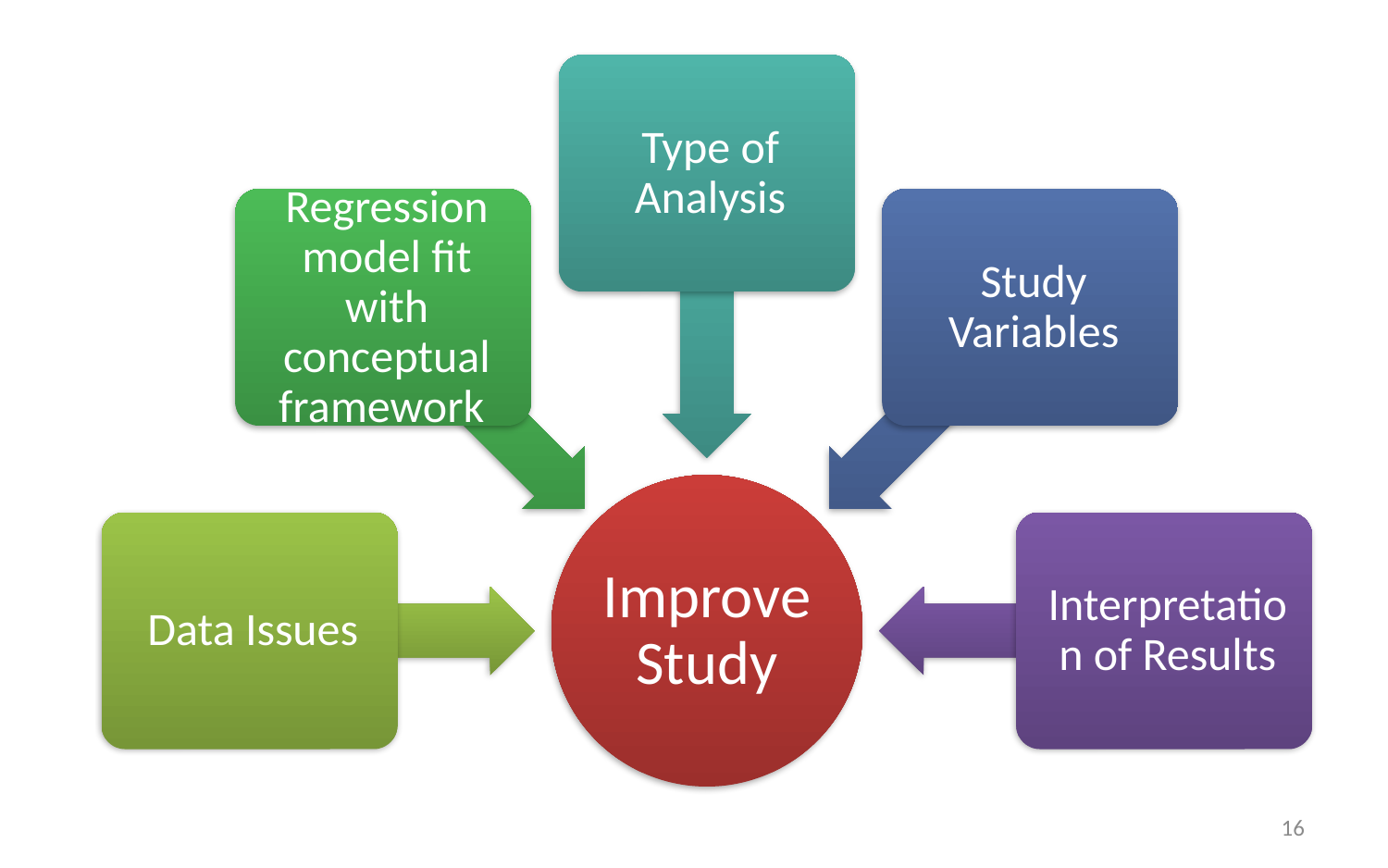

Improve Study
Data Issues
Regression model fit with conceptual framework
Type of Analysis
Study Variables
Interpretation of Results
16